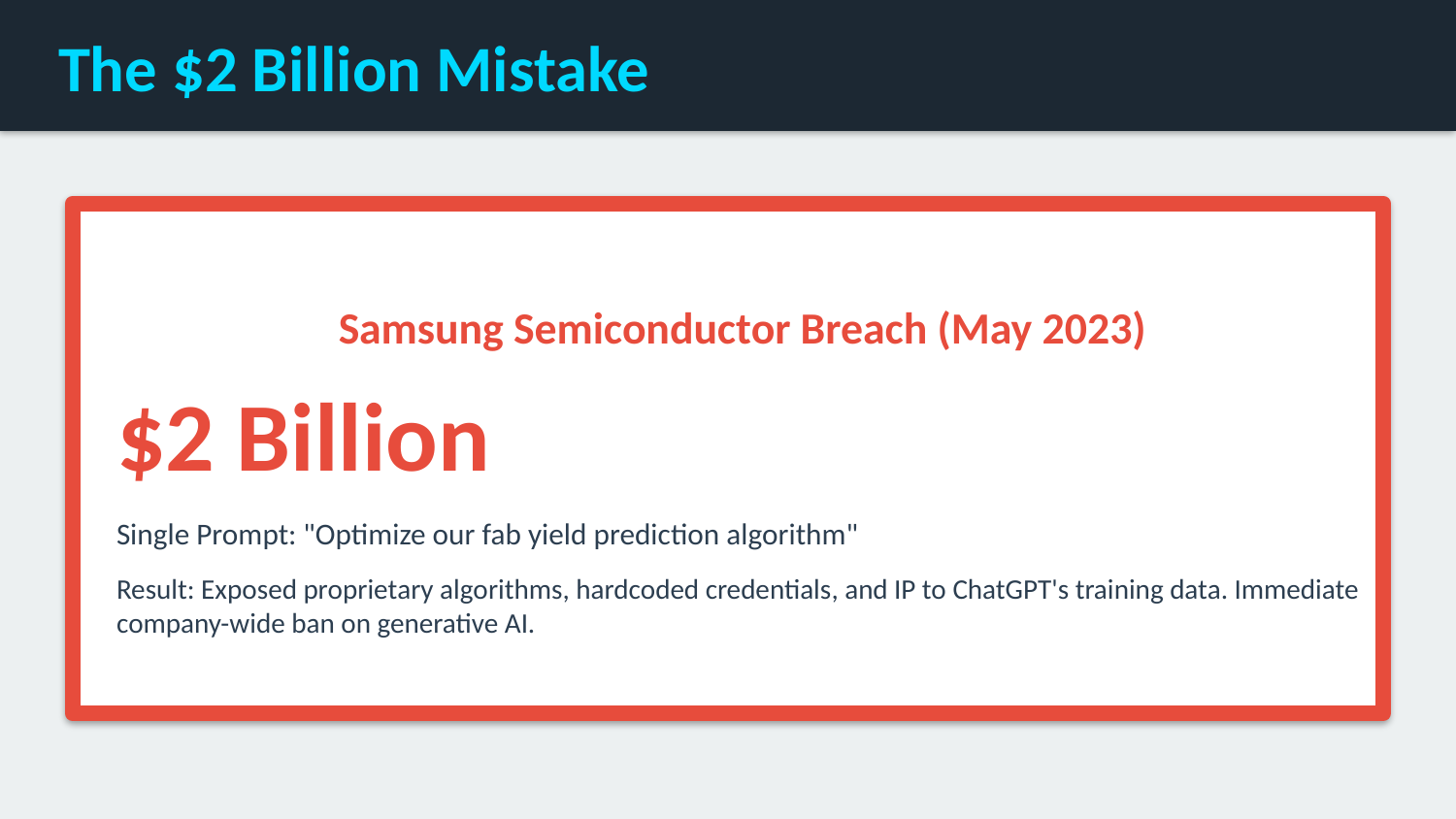

The $2 Billion Mistake
Samsung Semiconductor Breach (May 2023)
$2 Billion
Single Prompt: "Optimize our fab yield prediction algorithm"
Result: Exposed proprietary algorithms, hardcoded credentials, and IP to ChatGPT's training data. Immediate company-wide ban on generative AI.